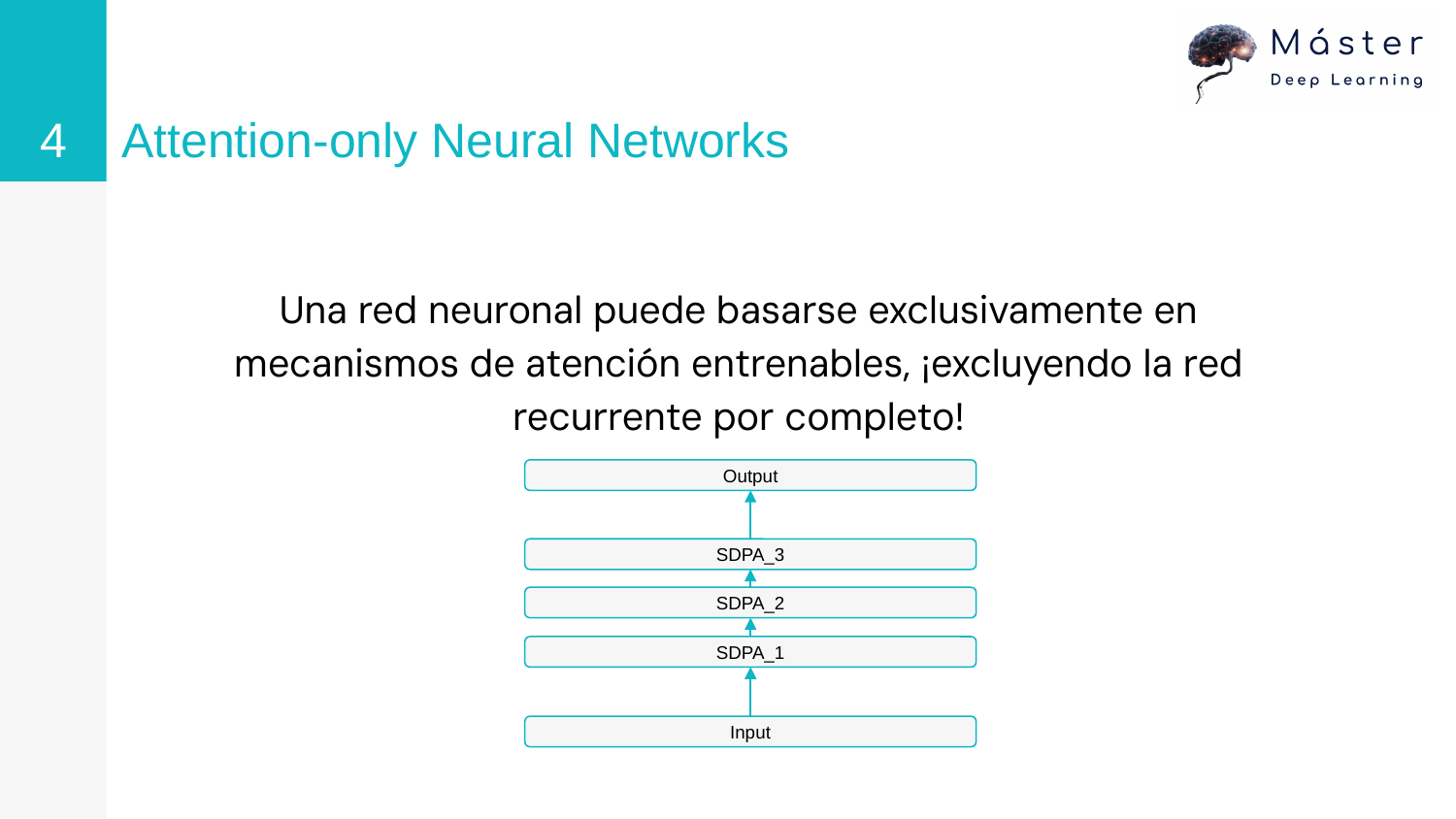

4
# Attention-only Neural Networks
Una red neuronal puede basarse exclusivamente en mecanismos de atención entrenables, ¡excluyendo la red recurrente por completo!
Output
SDPA_3
SDPA_2
SDPA_1
Input